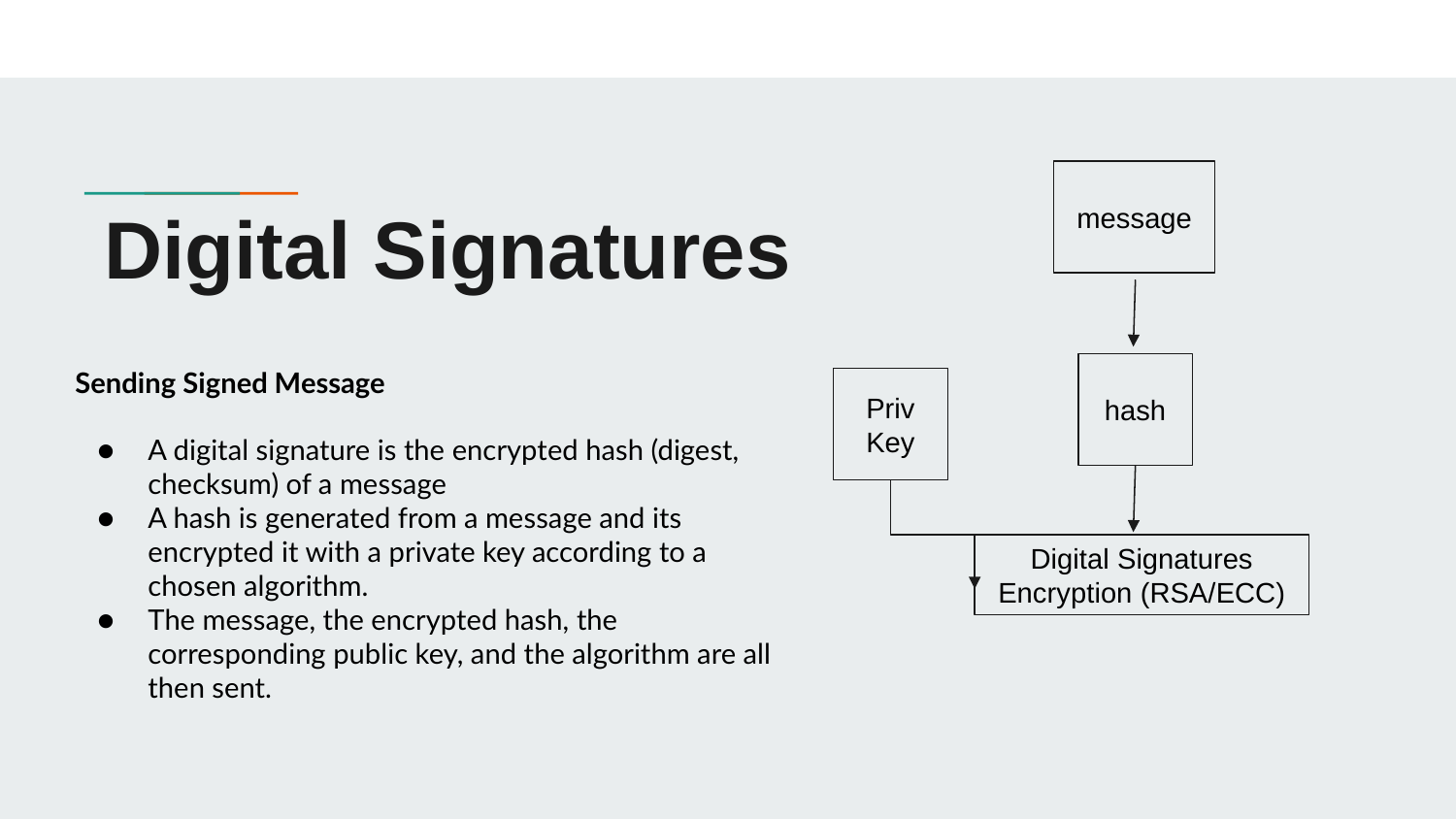

message
# Digital Signatures

Sending Signed Message

A digital signature is the encrypted hash (digest, checksum) of a message
A hash is generated from a message and its encrypted it with a private key according to a chosen algorithm.
The message, the encrypted hash, the corresponding public key, and the algorithm are all then sent.

hash
Priv
Key
Digital Signatures
Encryption (RSA/ECC)